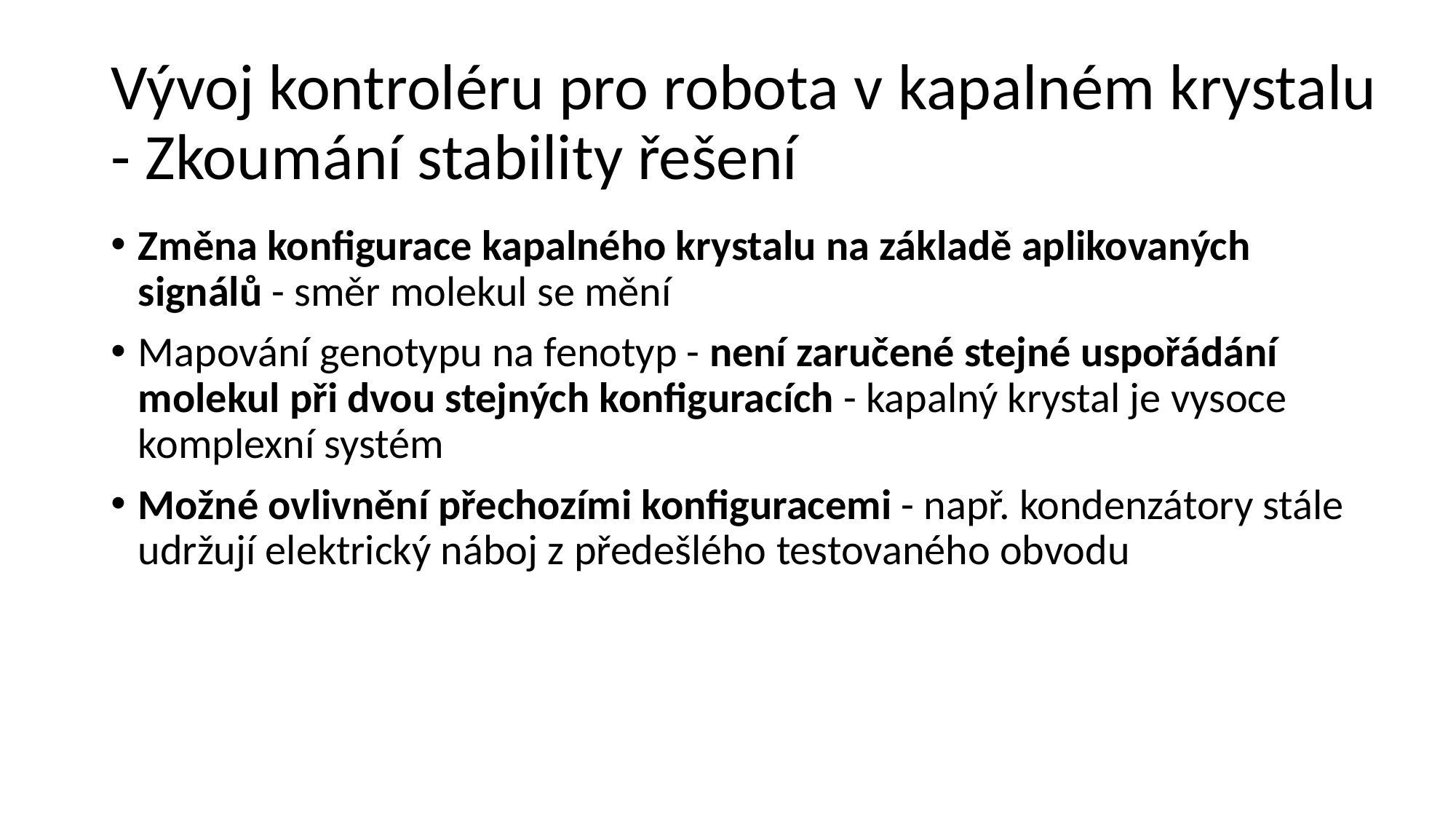

# Vývoj kontroléru pro robota v kapalném krystalu  - Zkoumání stability řešení
Změna konfigurace kapalného krystalu na základě aplikovaných signálů - směr molekul se mění
Mapování genotypu na fenotyp - není zaručené stejné uspořádání molekul při dvou stejných konfiguracích - kapalný krystal je vysoce komplexní systém
Možné ovlivnění přechozími konfiguracemi - např. kondenzátory stále udržují elektrický náboj z předešlého testovaného obvodu